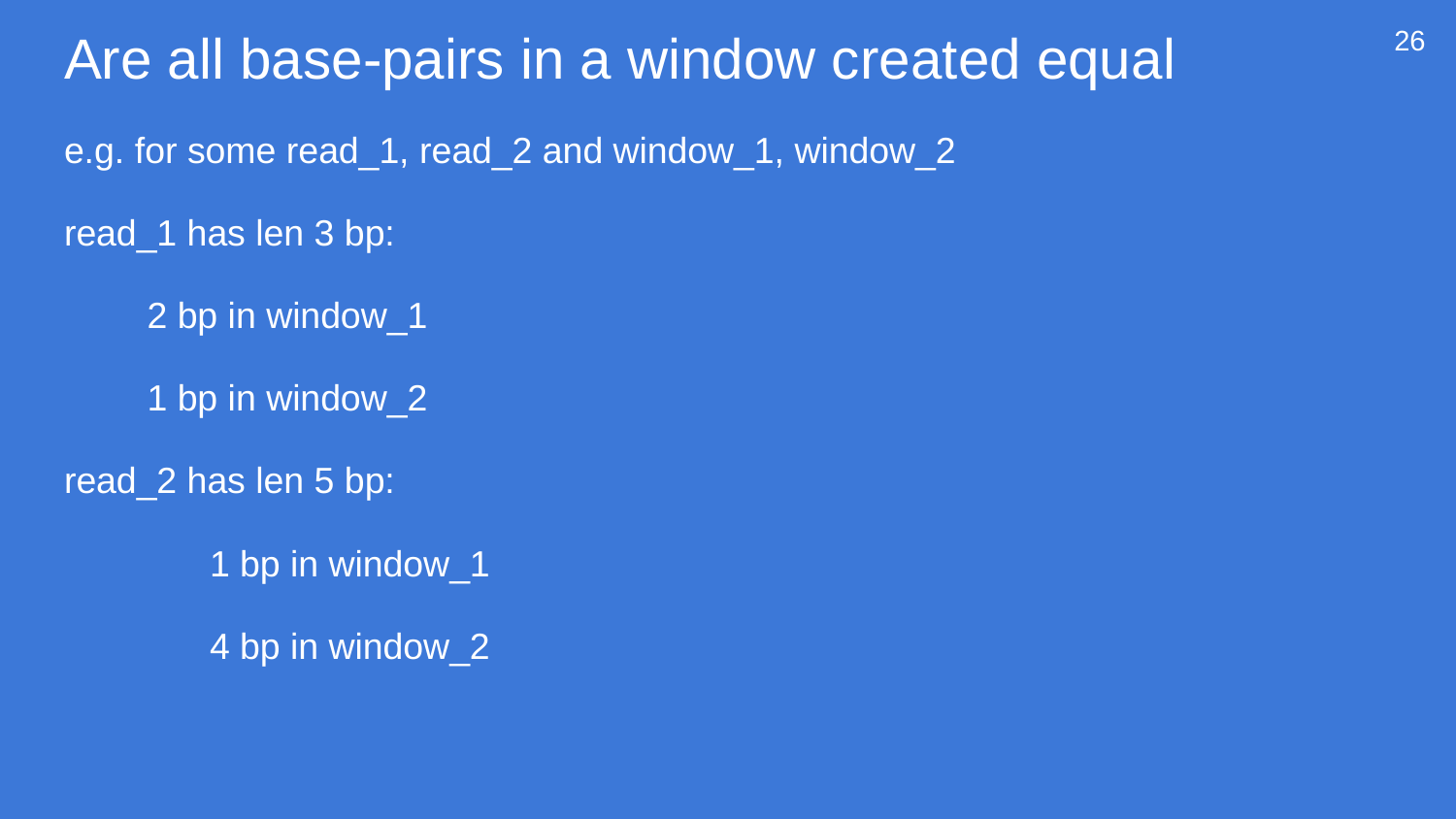

# Are all base-pairs in a window created equal
26
e.g. for some read_1, read_2 and window_1, window_2
read_1 has len 3 bp:
 2 bp in window_1
 1 bp in window_2
read_2 has len 5 bp:
	1 bp in window_1
	4 bp in window_2